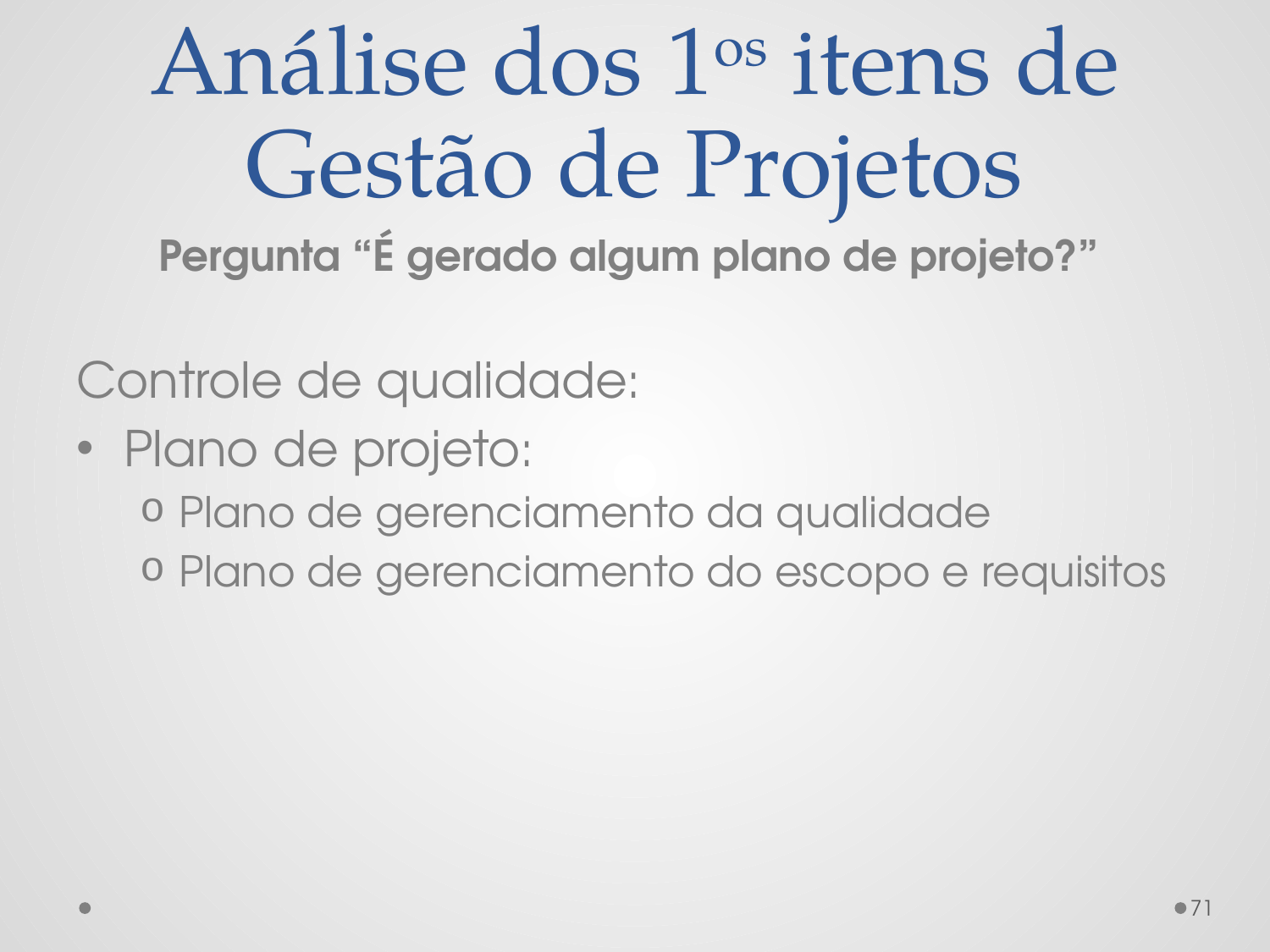

# Análise dos 1os itens de Gestão de Projetos
Pergunta “É gerado algum plano de projeto?”

Controle de qualidade:
Plano de projeto:
Plano de gerenciamento da qualidade
Plano de gerenciamento do escopo e requisitos
71